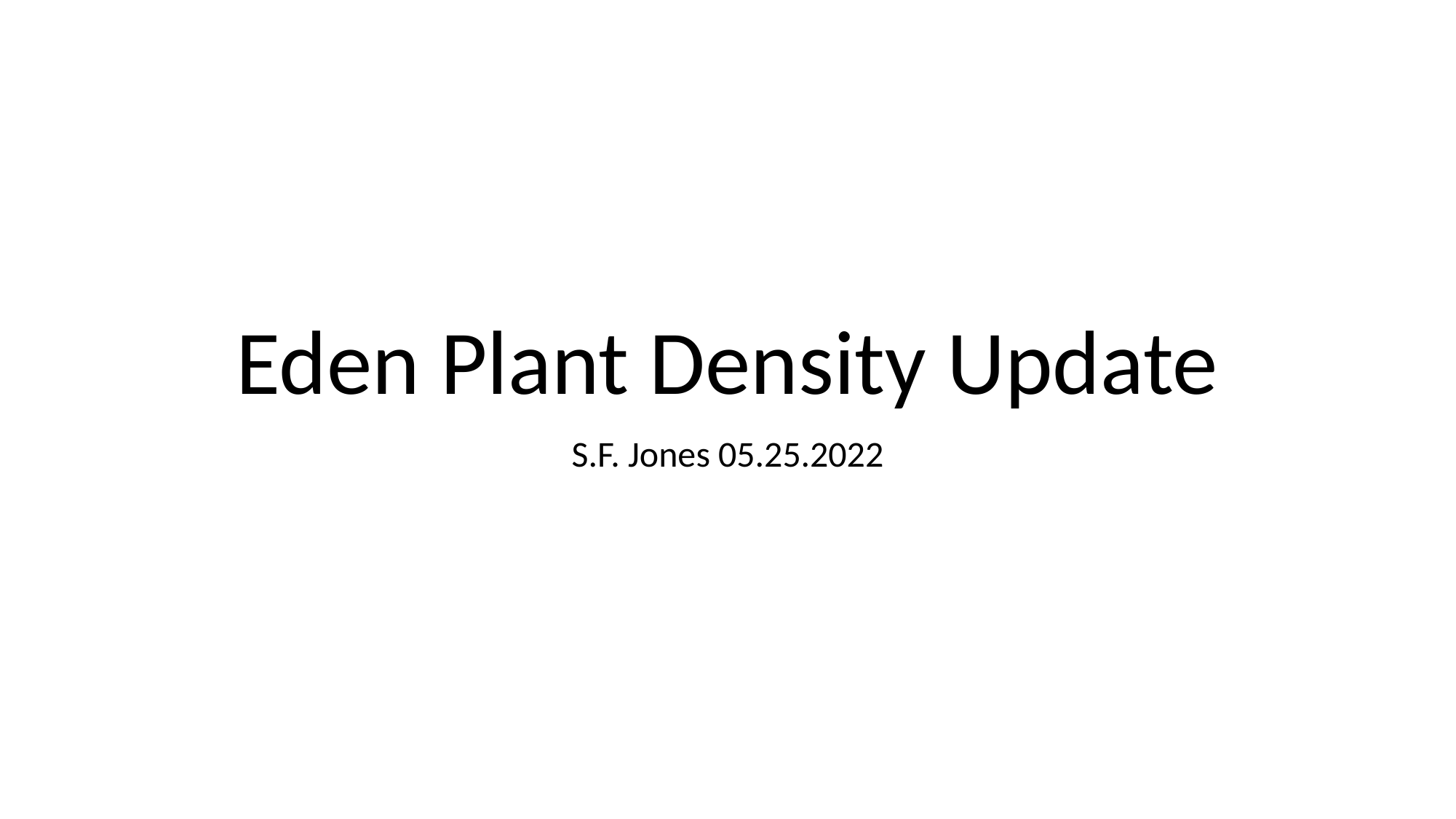

# Eden Plant Density Update
S.F. Jones 05.25.2022